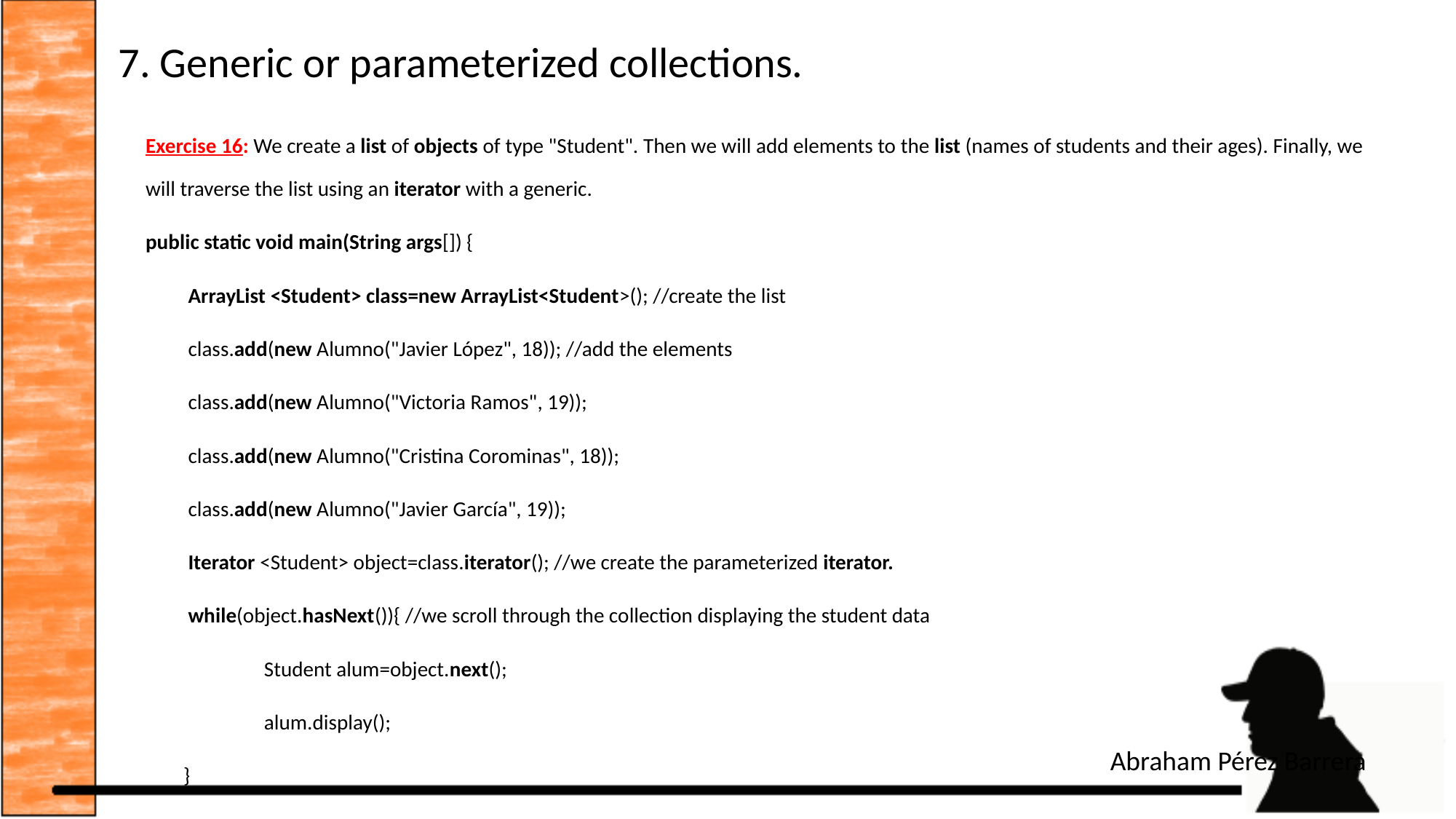

# 7. Generic or parameterized collections.
Exercise 16: We create a list of objects of type "Student". Then we will add elements to the list (names of students and their ages). Finally, we will traverse the list using an iterator with a generic.
public static void main(String args[]) {
         ArrayList <Student> class=new ArrayList<Student>(); //create the list
         class.add(new Alumno("Javier López", 18)); //add the elements
         class.add(new Alumno("Victoria Ramos", 19));
         class.add(new Alumno("Cristina Corominas", 18));
         class.add(new Alumno("Javier García", 19));
         Iterator <Student> object=class.iterator(); //we create the parameterized iterator.
         while(object.hasNext()){ //we scroll through the collection displaying the student data
	  Student alum=object.next();
	  alum.display();
        }
}